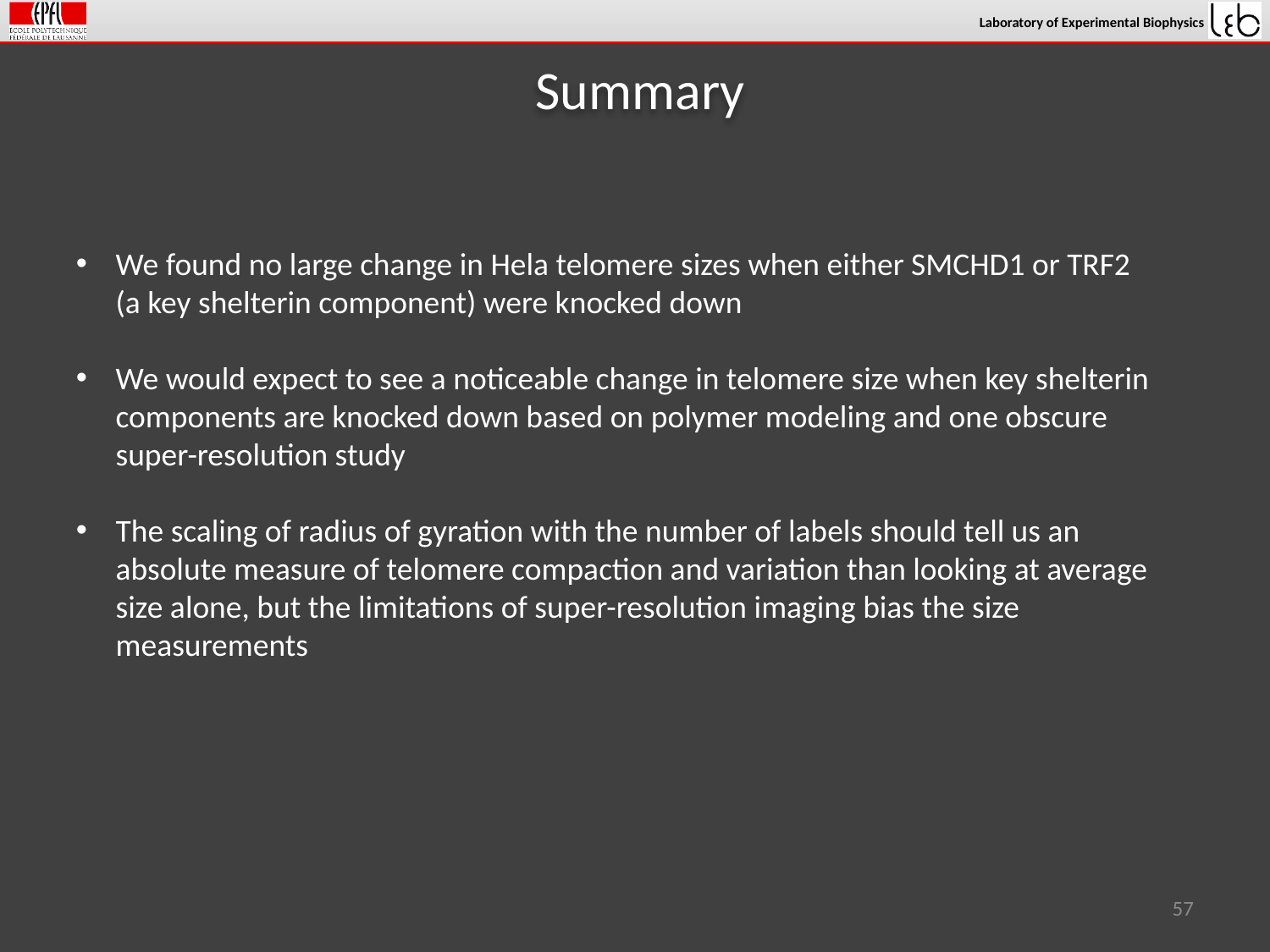

# Summary
We found no large change in Hela telomere sizes when either SMCHD1 or TRF2 (a key shelterin component) were knocked down

We would expect to see a noticeable change in telomere size when key shelterin components are knocked down based on polymer modeling and one obscure super-resolution study

The scaling of radius of gyration with the number of labels should tell us an absolute measure of telomere compaction and variation than looking at average size alone, but the limitations of super-resolution imaging bias the size measurements
57